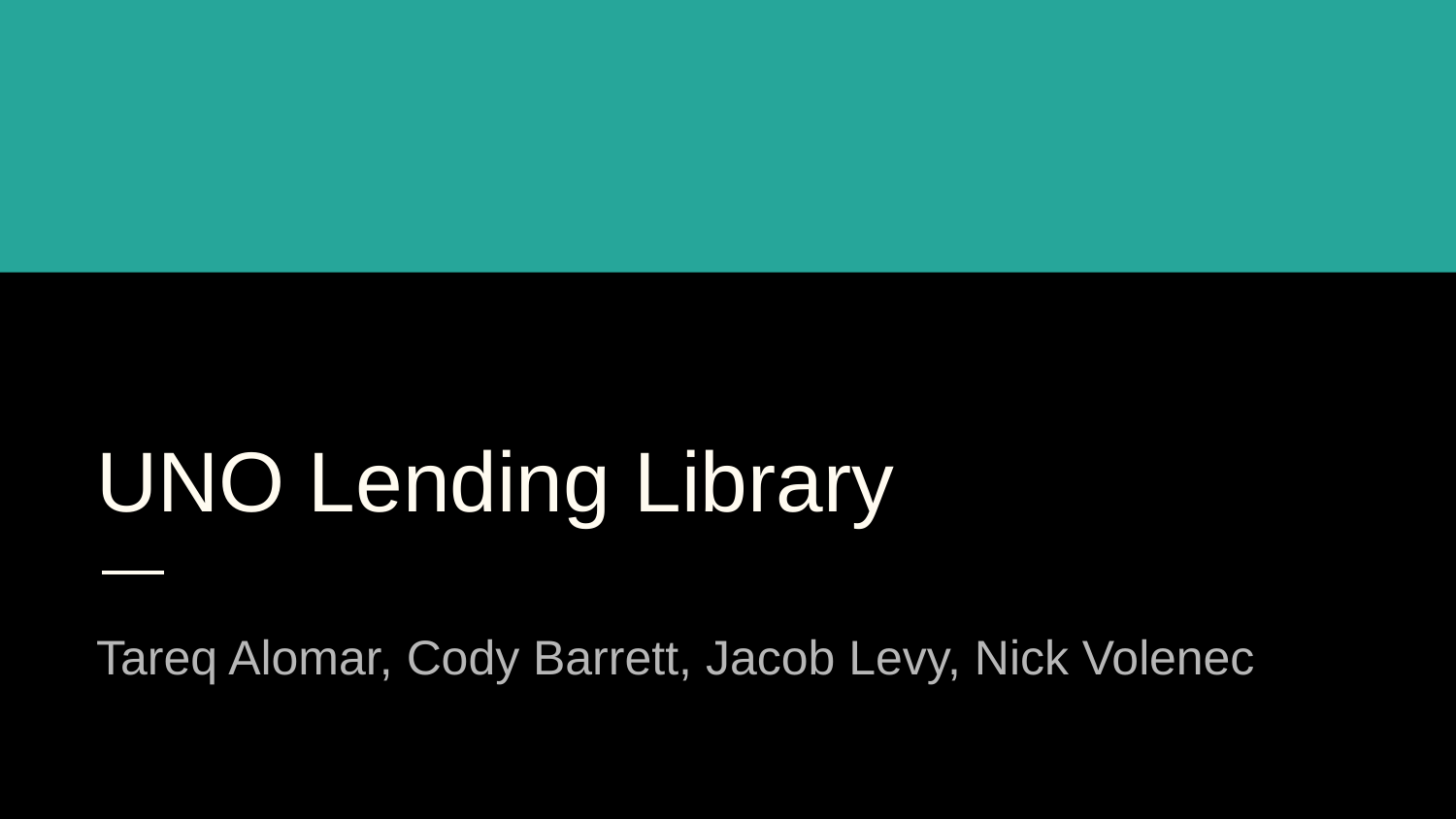

# UNO Lending Library
Tareq Alomar, Cody Barrett, Jacob Levy, Nick Volenec